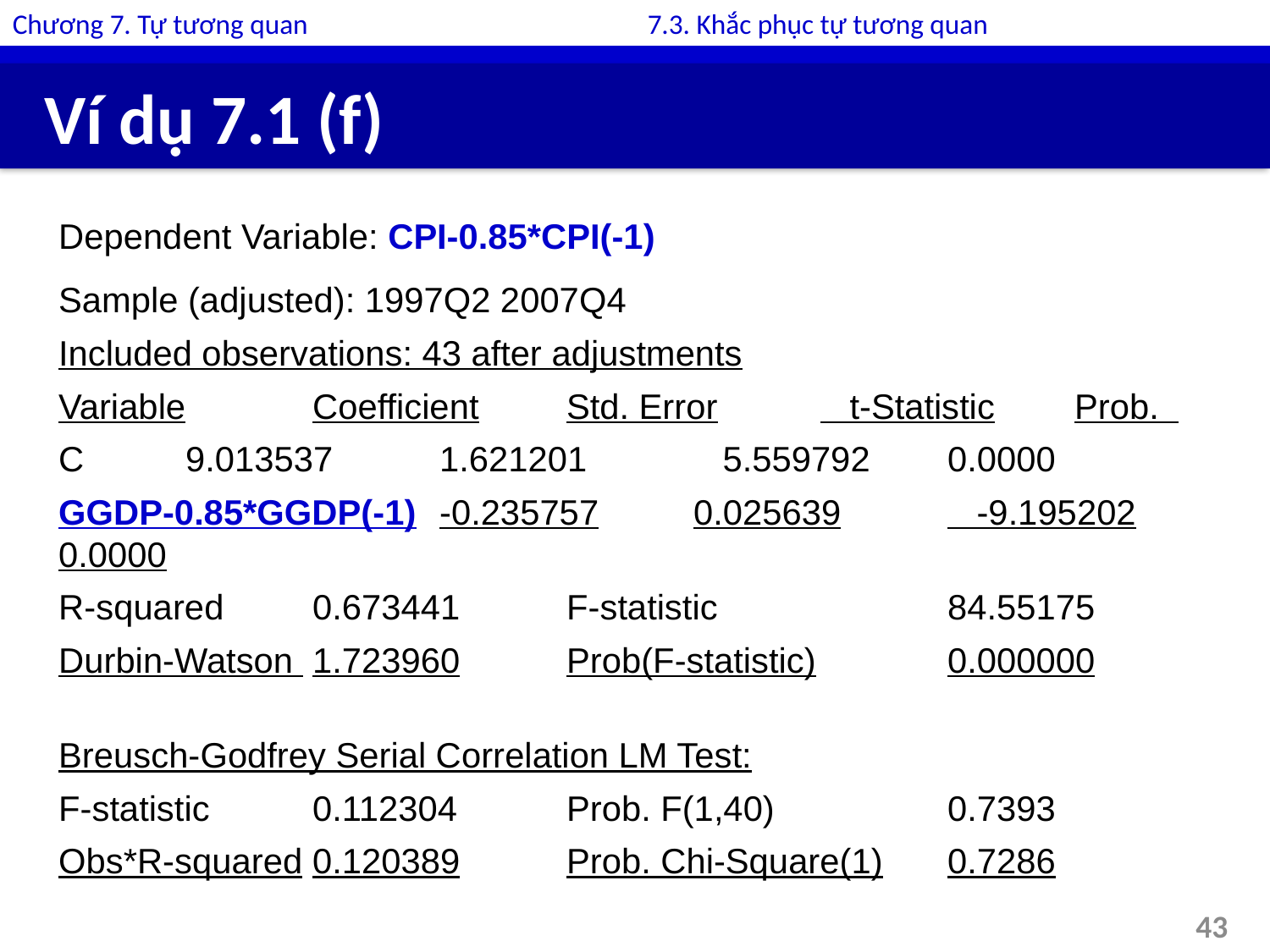

Chương 7. Tự tương quan			7.3. Khắc phục tự tương quan
# Ví dụ 7.1 (f)
Dependent Variable: CPI-0.85*CPI(-1)
Sample (adjusted): 1997Q2 2007Q4
Included observations: 43 after adjustments
Variable	Coefficient	Std. Error	   t-Statistic	Prob.
C	9.013537	1.621201	   5.559792	0.0000
GGDP-0.85*GGDP(-1)	-0.235757	0.025639	   -9.195202	0.0000
R-squared	0.673441	F-statistic		84.55175
Durbin-Watson 	1.723960	Prob(F-statistic)		0.000000
Breusch-Godfrey Serial Correlation LM Test:
F-statistic	0.112304	Prob. F(1,40)		0.7393
Obs*R-squared	0.120389	Prob. Chi-Square(1)	0.7286

43